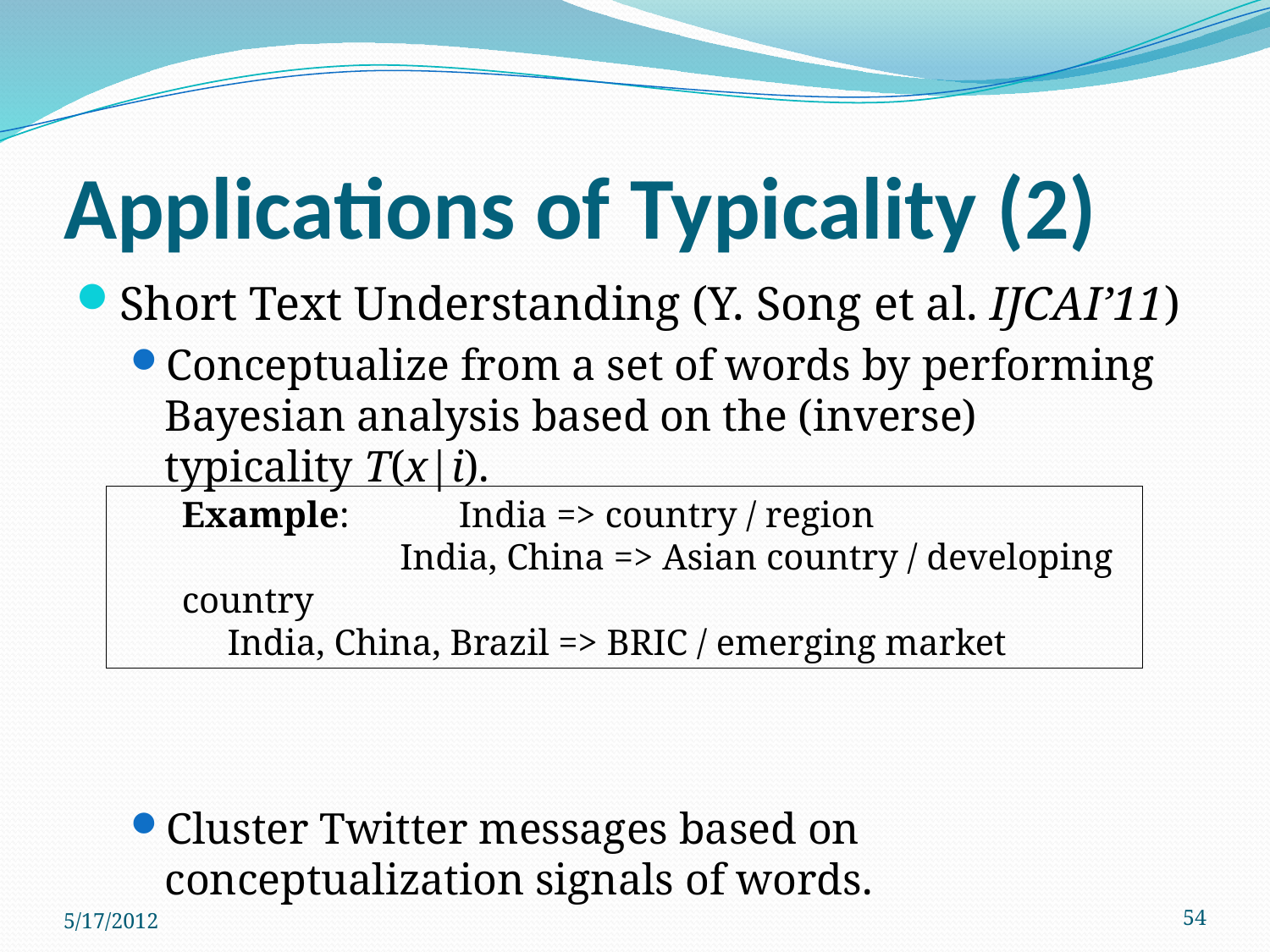

# Applications of Typicality (2)
Short Text Understanding (Y. Song et al. IJCAI’11)
Conceptualize from a set of words by performing Bayesian analysis based on the (inverse) typicality T(x|i).

Cluster Twitter messages based on conceptualization signals of words.

Example:            India => country / region
	          India, China => Asian country / developing country
     India, China, Brazil => BRIC / emerging market
5/17/2012
54